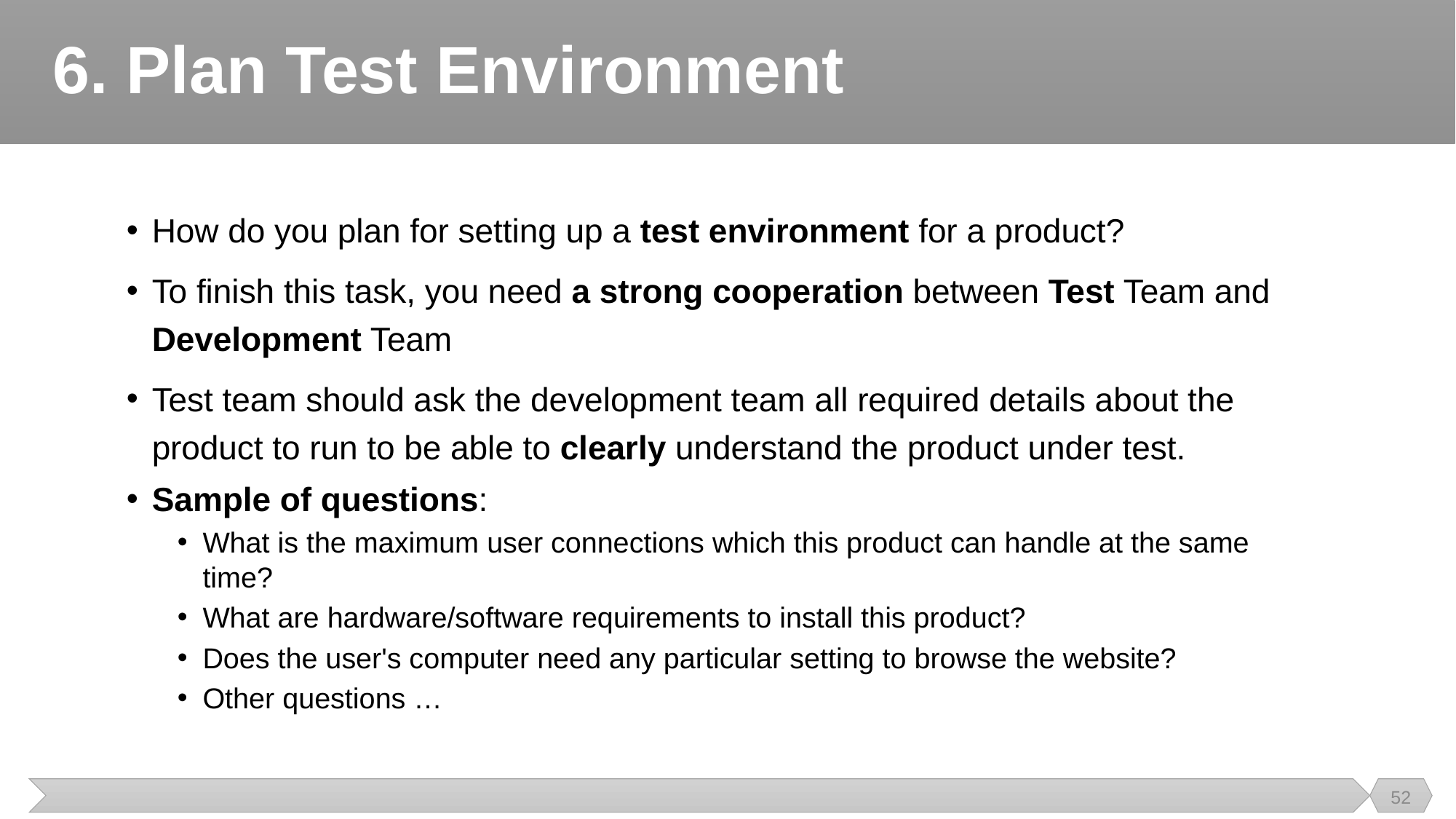

# 6. Plan Test Environment
How do you plan for setting up a test environment for a product?
To finish this task, you need a strong cooperation between Test Team and Development Team
Test team should ask the development team all required details about the product to run to be able to clearly understand the product under test.
Sample of questions:
What is the maximum user connections which this product can handle at the same time?
What are hardware/software requirements to install this product?
Does the user's computer need any particular setting to browse the website?
Other questions …
52